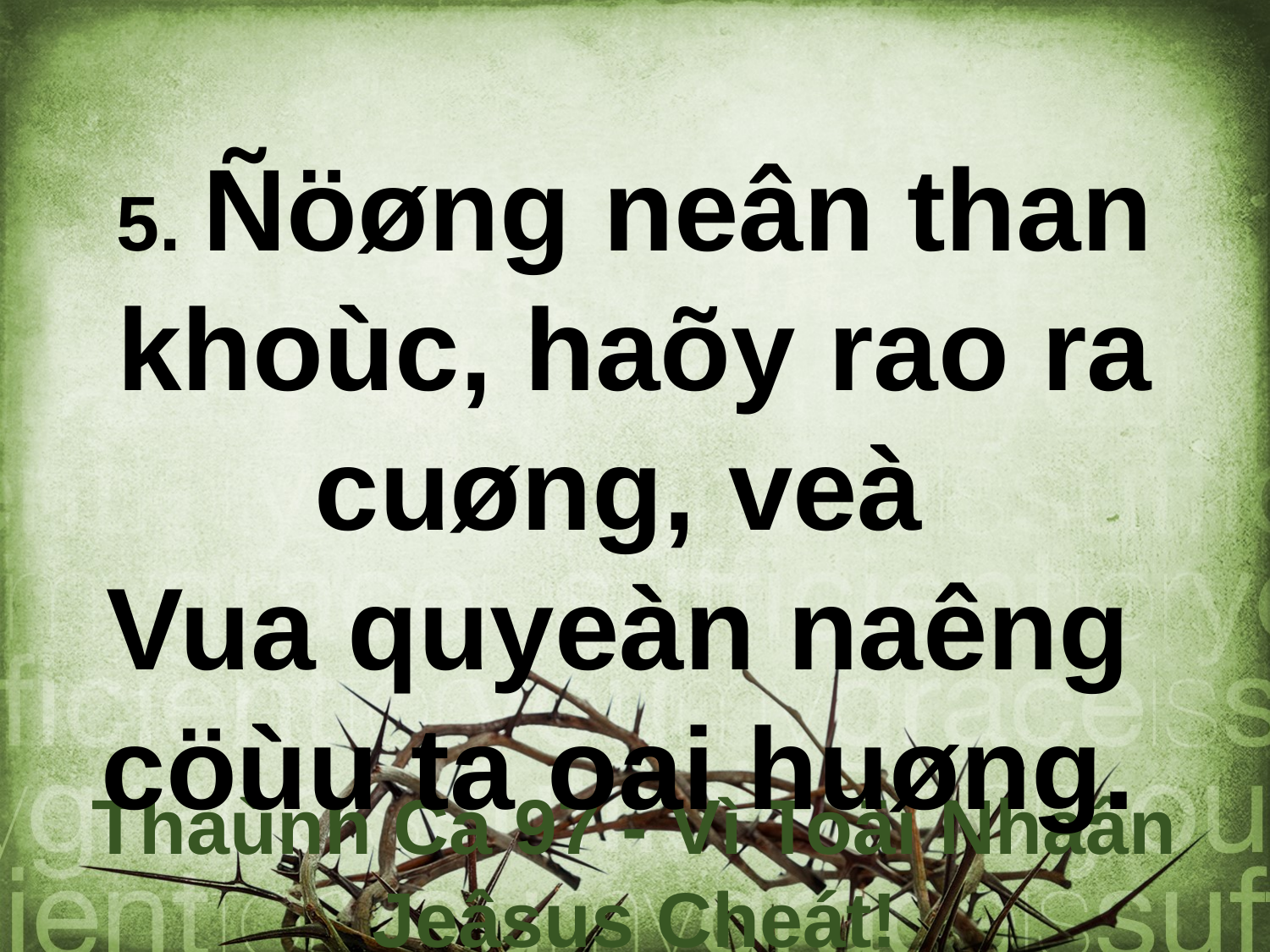

5. Ñöøng neân than khoùc, haõy rao ra cuøng, veà
Vua quyeàn naêng
cöùu ta oai huøng.
Thaùnh Ca 97 - Vì Toäi Nhaân Jeâsus Cheát!